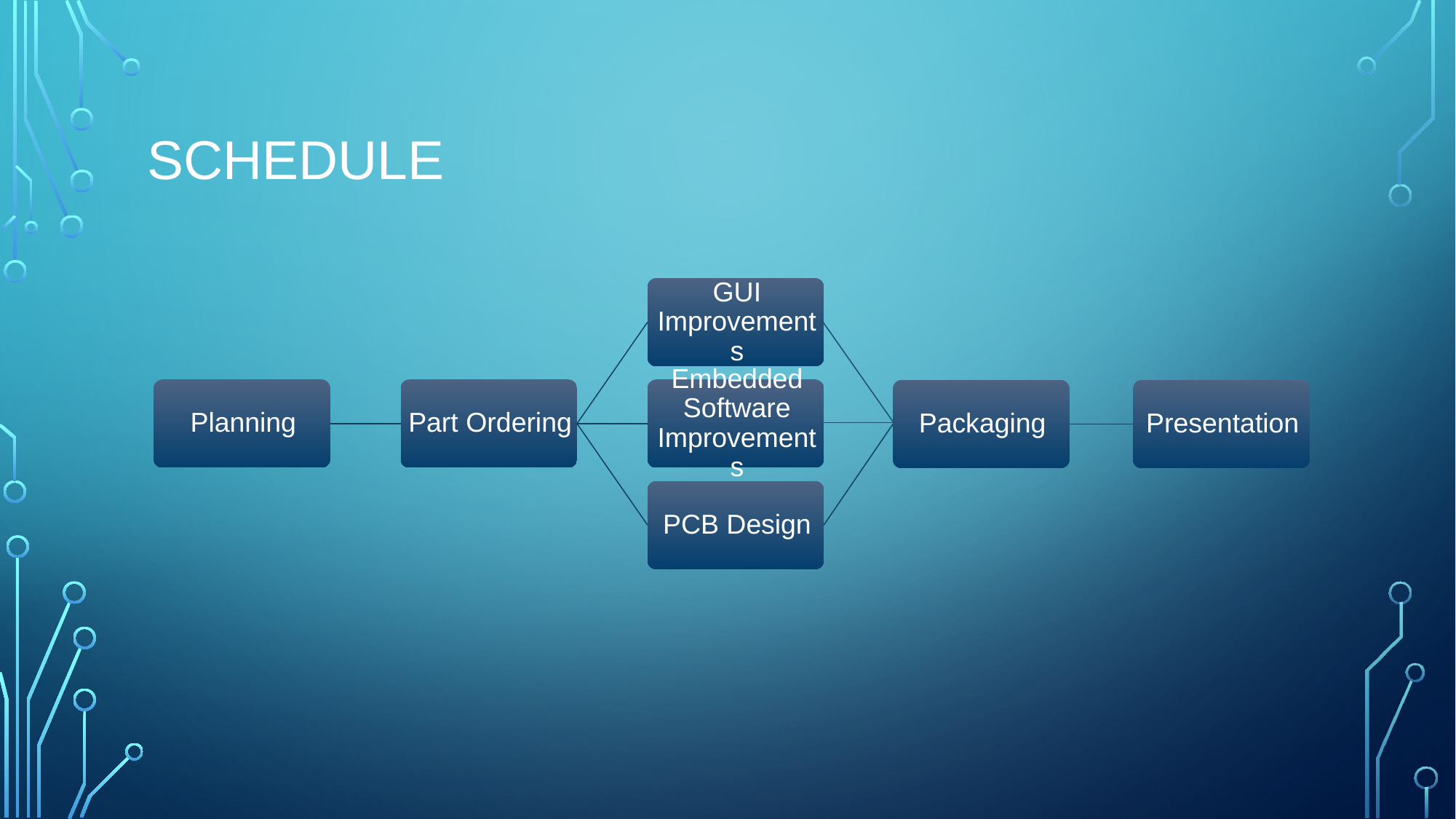

# schedule
Planning

Part Ordering

GUI Improvements

Embedded Software Improvements

PCB Design

Packaging

Presentation